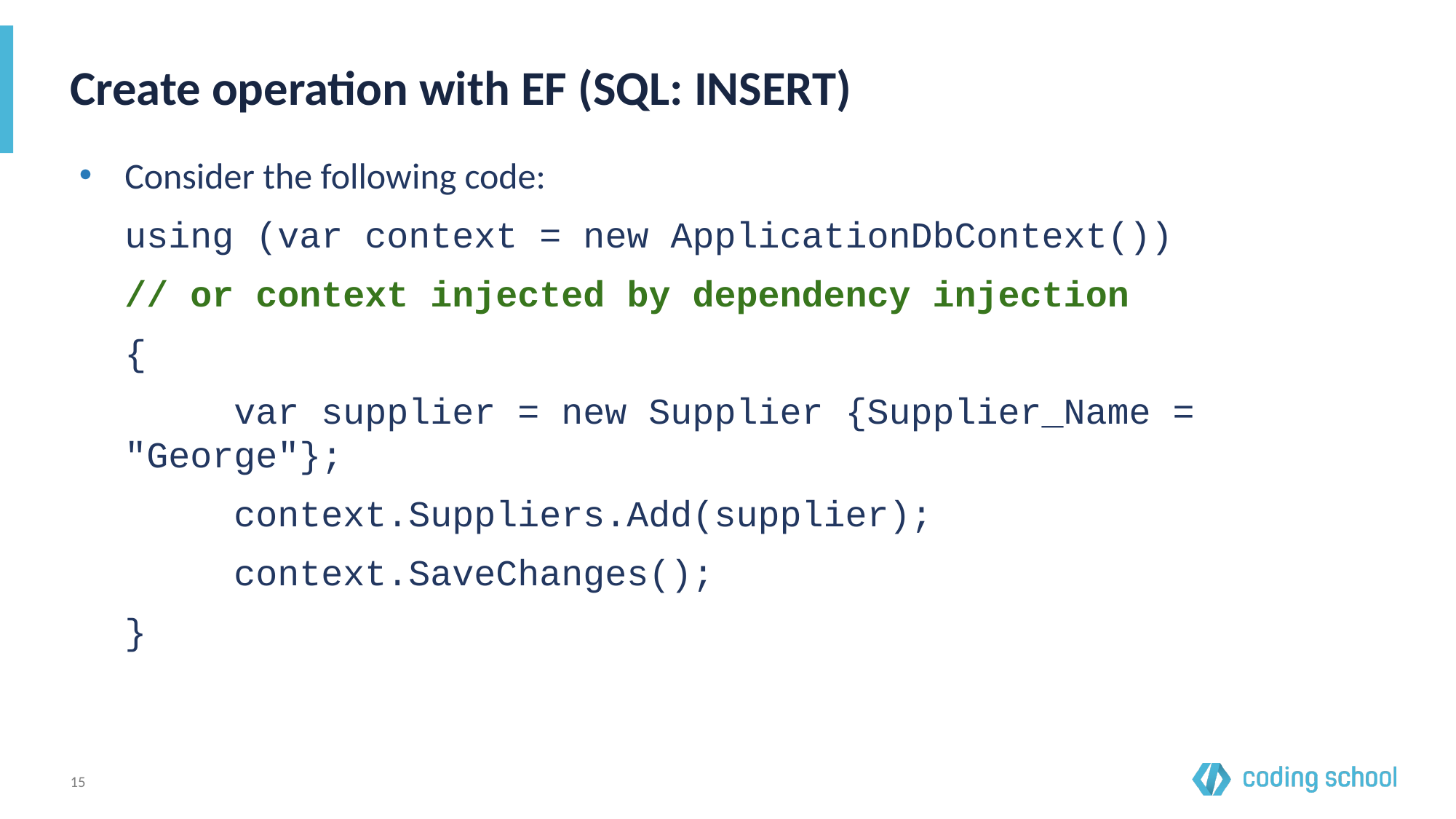

# Create operation with EF (SQL: INSERT)
Consider the following code:
using (var context = new ApplicationDbContext())
// or context injected by dependency injection
{
	var supplier = new Supplier {Supplier_Name = "George"};
	context.Suppliers.Add(supplier);
	context.SaveChanges();
}
15